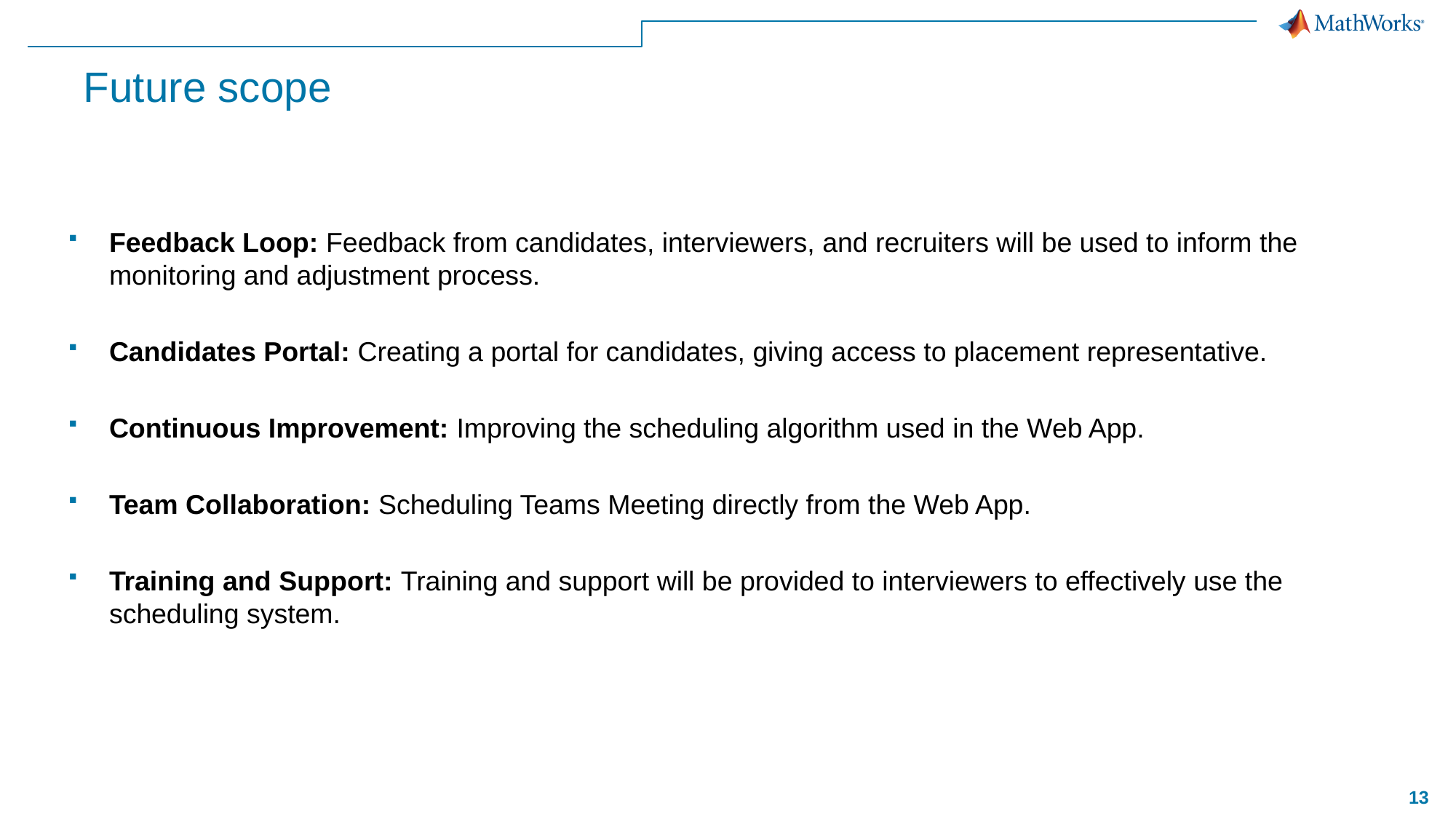

# Future scope

Feedback Loop: Feedback from candidates, interviewers, and recruiters will be used to inform the monitoring and adjustment process.

Candidates Portal: Creating a portal for candidates, giving access to placement representative.

Continuous Improvement: Improving the scheduling algorithm used in the Web App.

Team Collaboration: Scheduling Teams Meeting directly from the Web App.

Training and Support: Training and support will be provided to interviewers to effectively use the scheduling system.